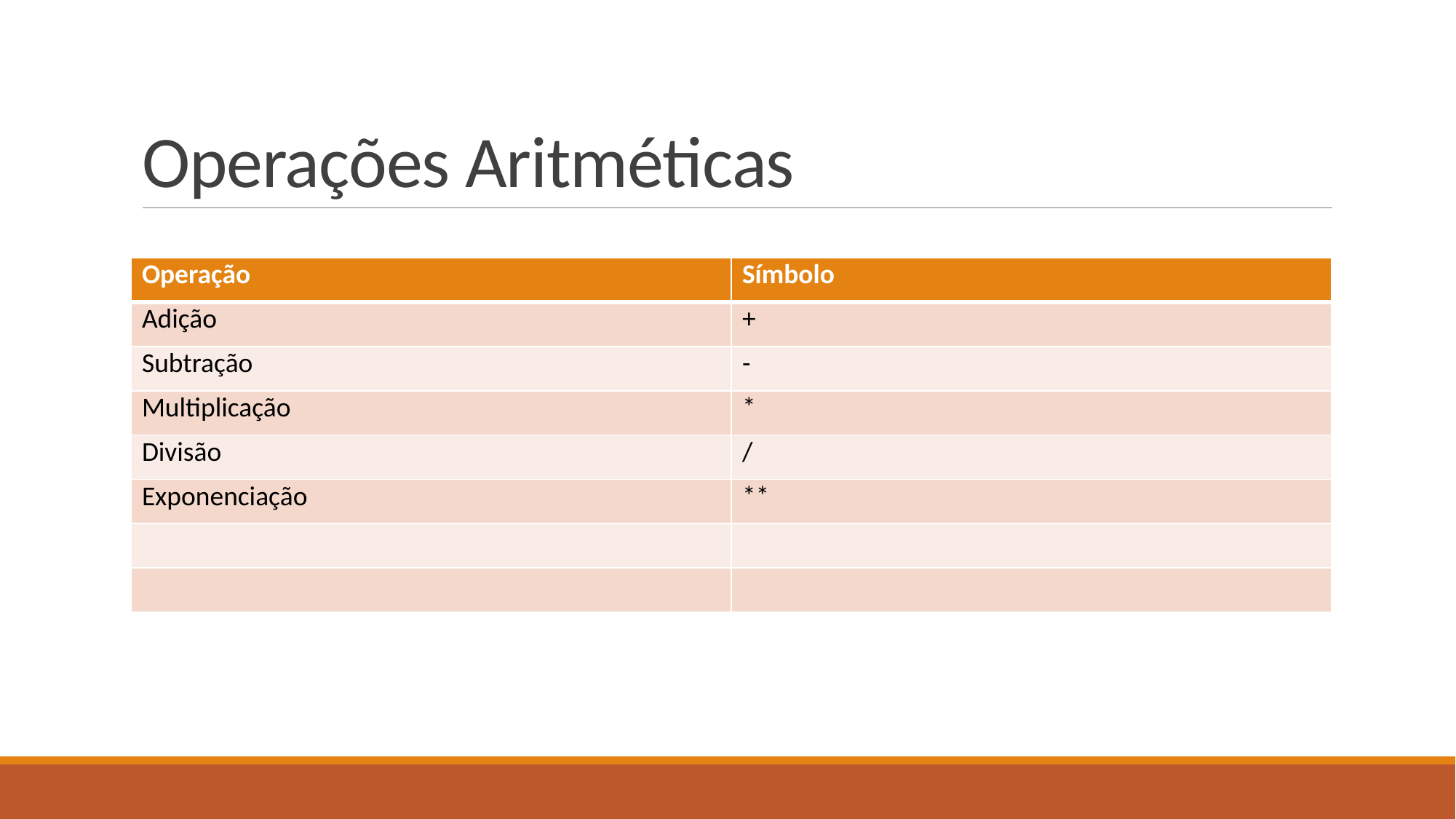

# Operações Aritméticas
| Operação | Símbolo |
| --- | --- |
| Adição | + |
| Subtração | - |
| Multiplicação | \* |
| Divisão | / |
| Exponenciação | \*\* |
|  |  |
|  |  |